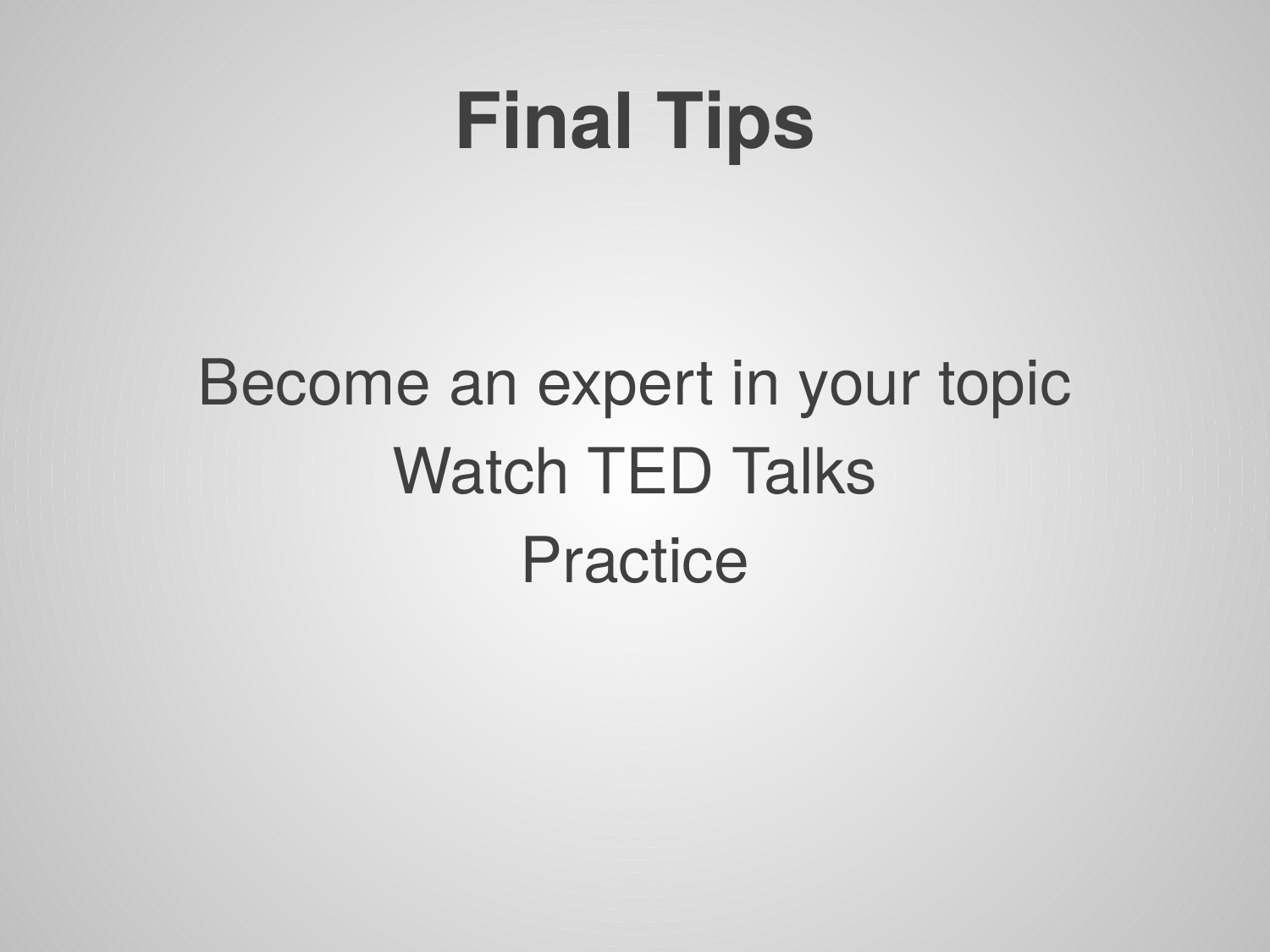

# Final Tips
Become an expert in your topic
Watch TED Talks
Practice